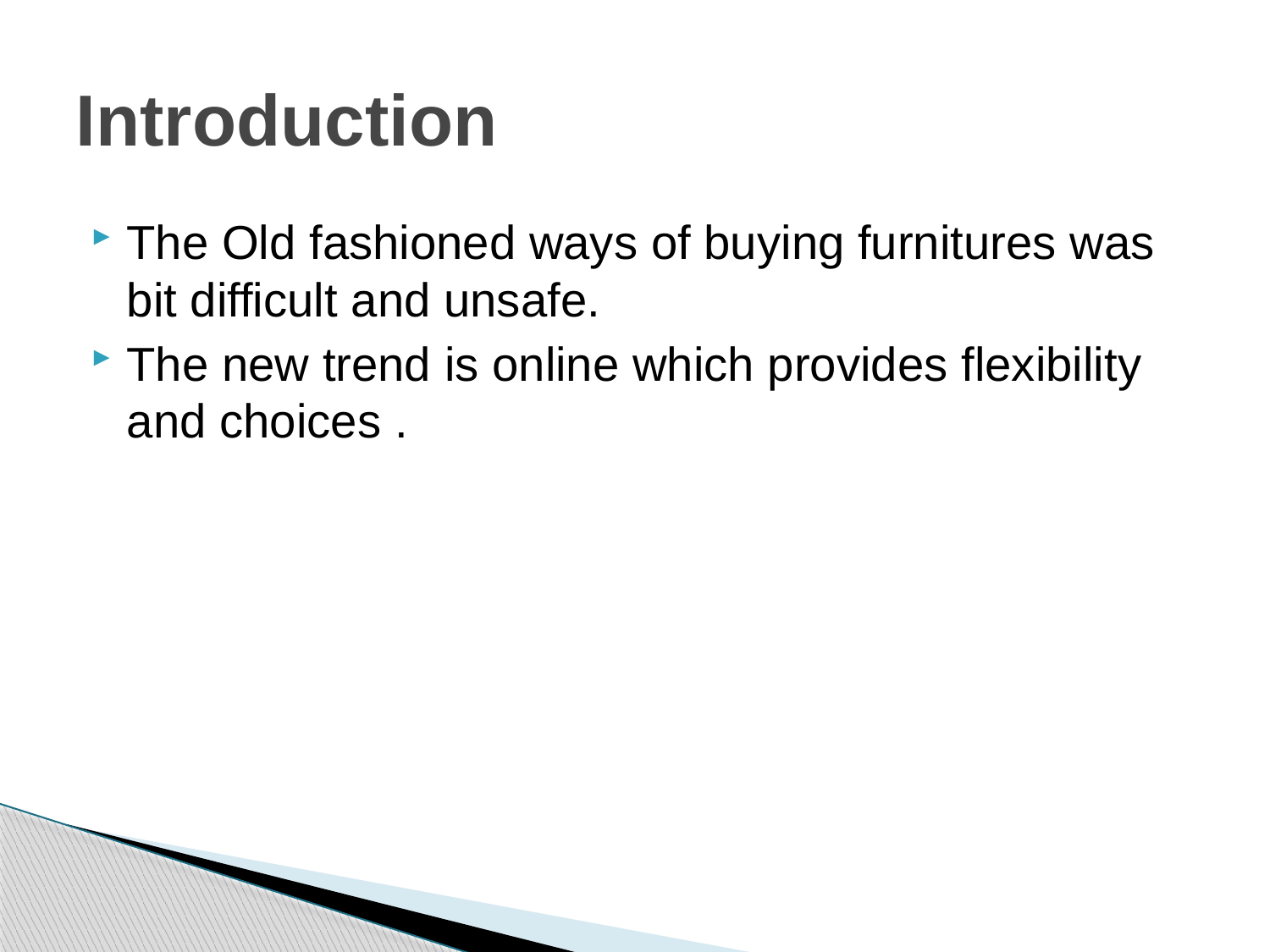

# Introduction
The Old fashioned ways of buying furnitures was bit difficult and unsafe.
The new trend is online which provides flexibility and choices .